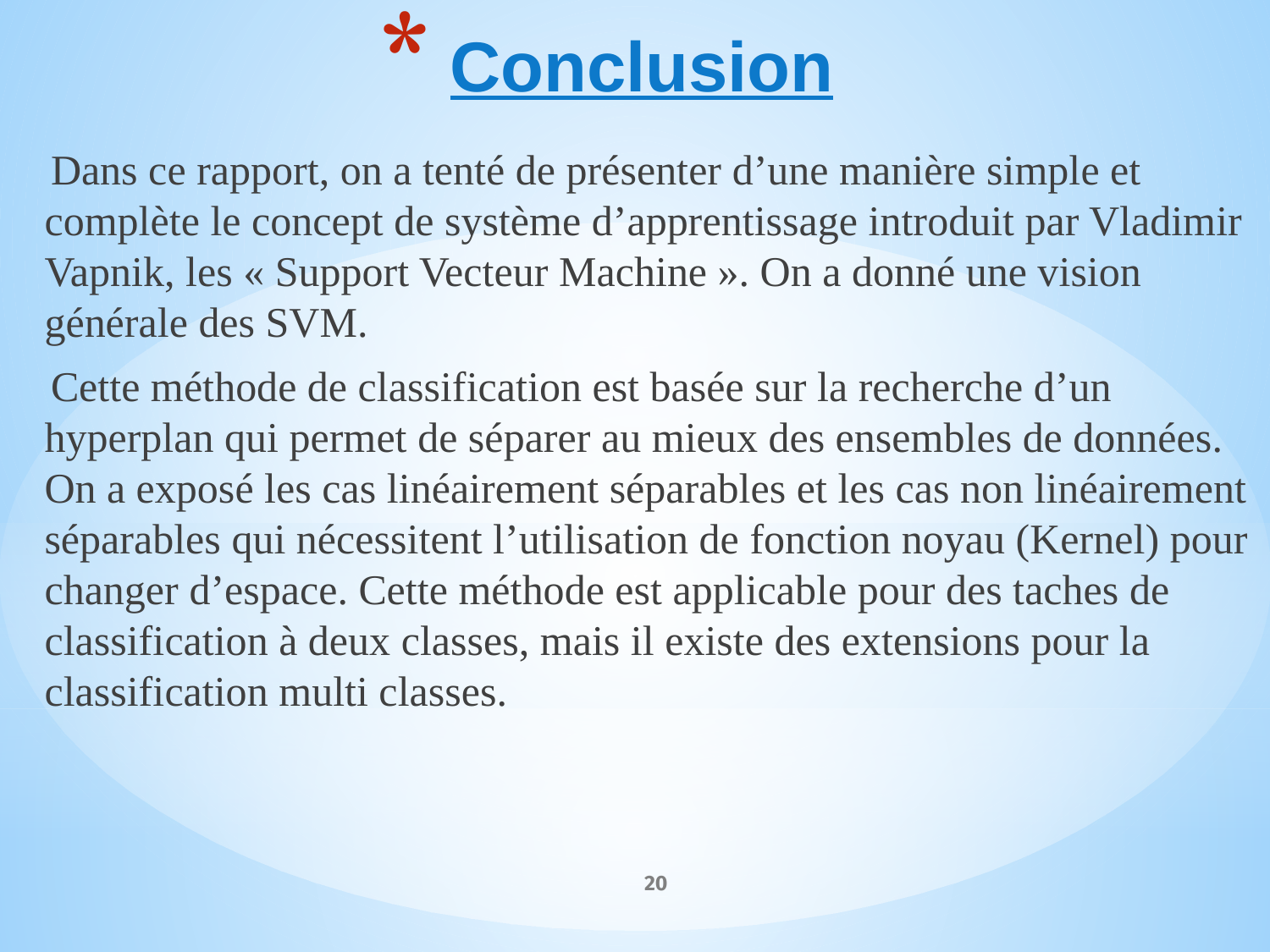

# Conclusion
   Dans ce rapport, on a tenté de présenter d’une manière simple et complète le concept de système d’apprentissage introduit par Vladimir Vapnik, les « Support Vecteur Machine ». On a donné une vision générale des SVM.
   Cette méthode de classification est basée sur la recherche d’un hyperplan qui permet de séparer au mieux des ensembles de données. On a exposé les cas linéairement séparables et les cas non linéairement séparables qui nécessitent l’utilisation de fonction noyau (Kernel) pour changer d’espace. Cette méthode est applicable pour des taches de classification à deux classes, mais il existe des extensions pour la classification multi classes.

20